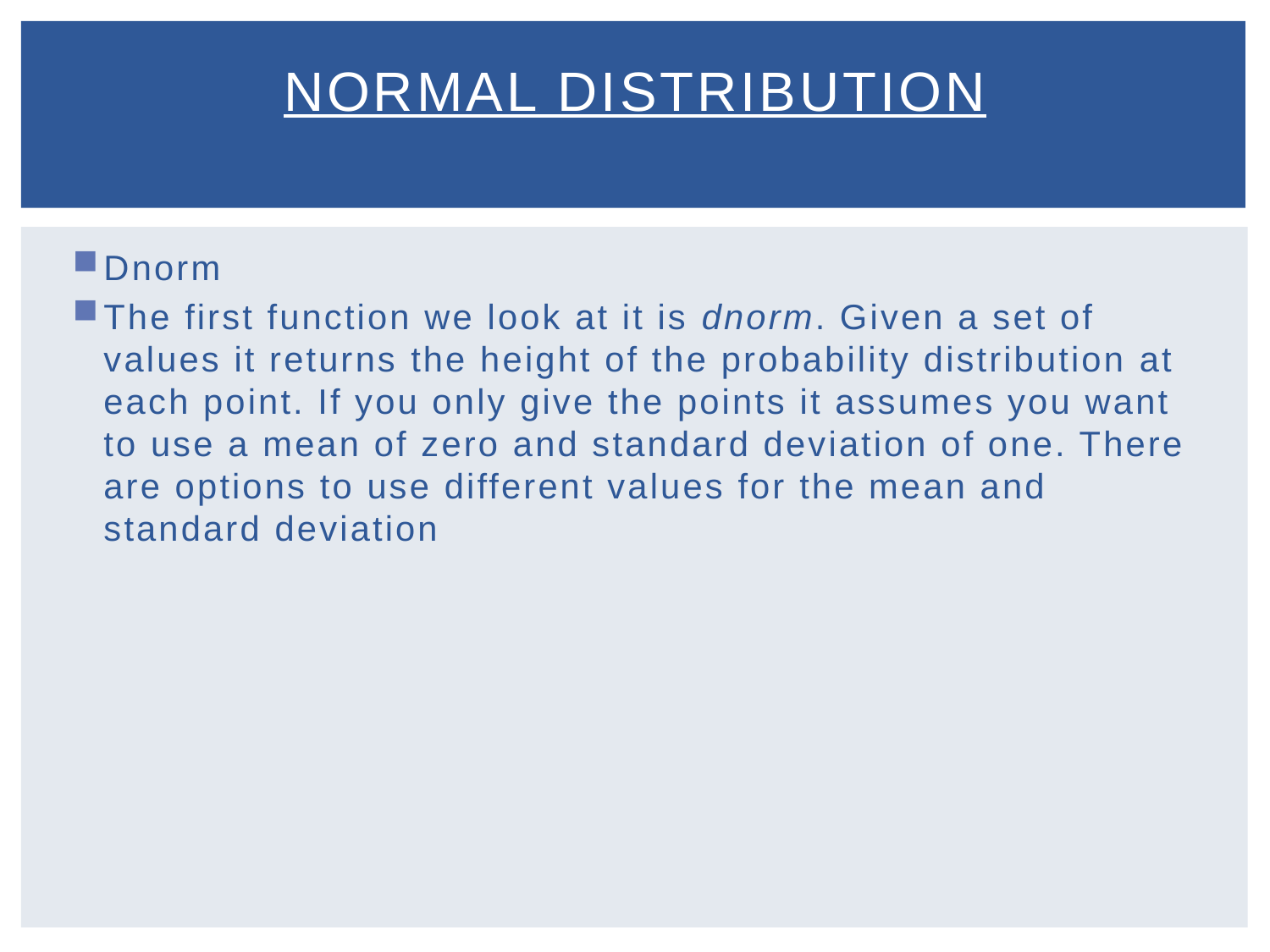

# Normal Distribution
Dnorm
The first function we look at it is dnorm. Given a set of values it returns the height of the probability distribution at each point. If you only give the points it assumes you want to use a mean of zero and standard deviation of one. There are options to use different values for the mean and standard deviation